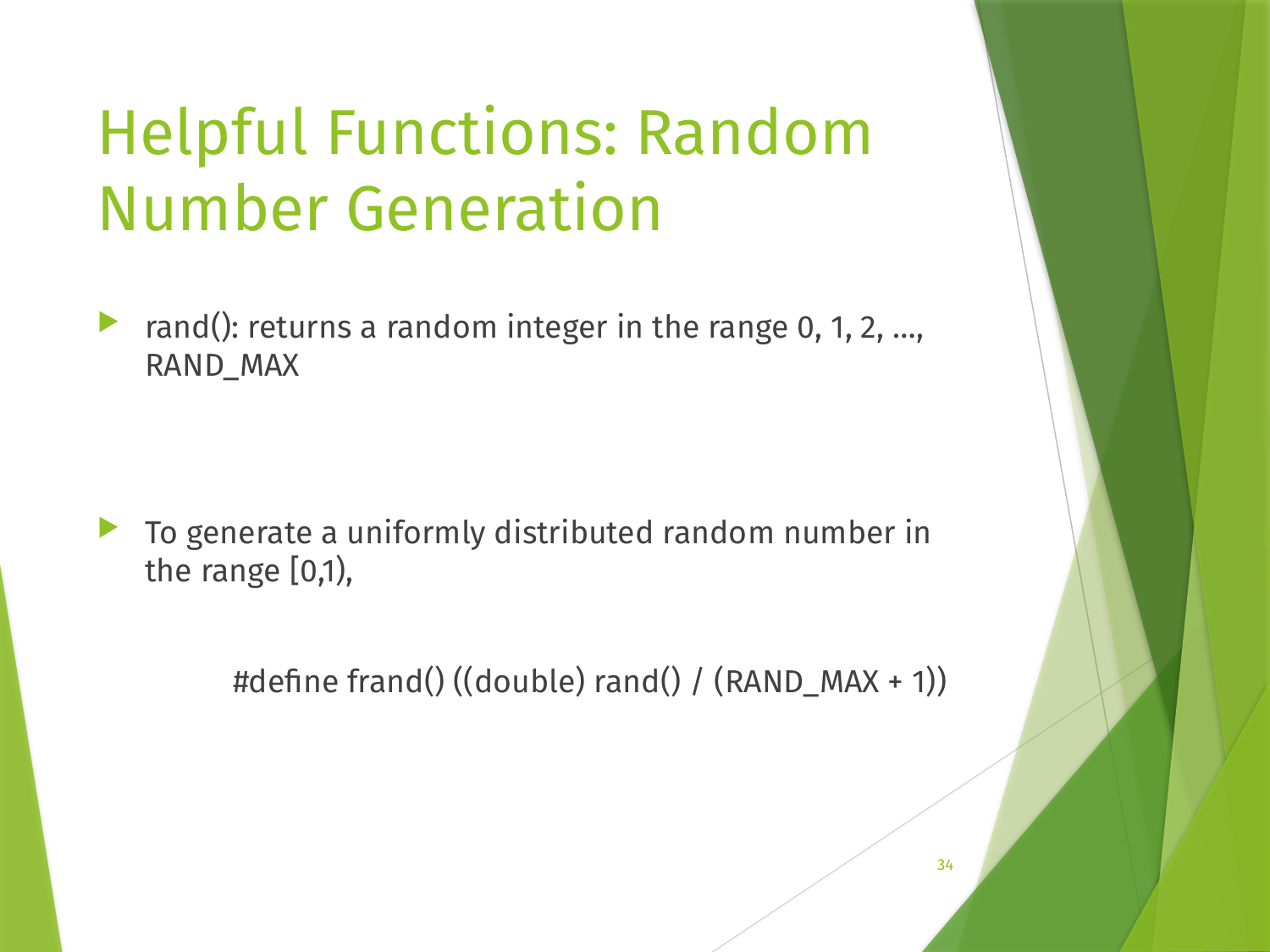

# Helpful Functions: Random Number Generation
rand(): returns a random integer in the range 0, 1, 2, …, RAND_MAX

To generate a uniformly distributed random number in the range [0,1),

	 #define frand() ((double) rand() / (RAND_MAX + 1))
34